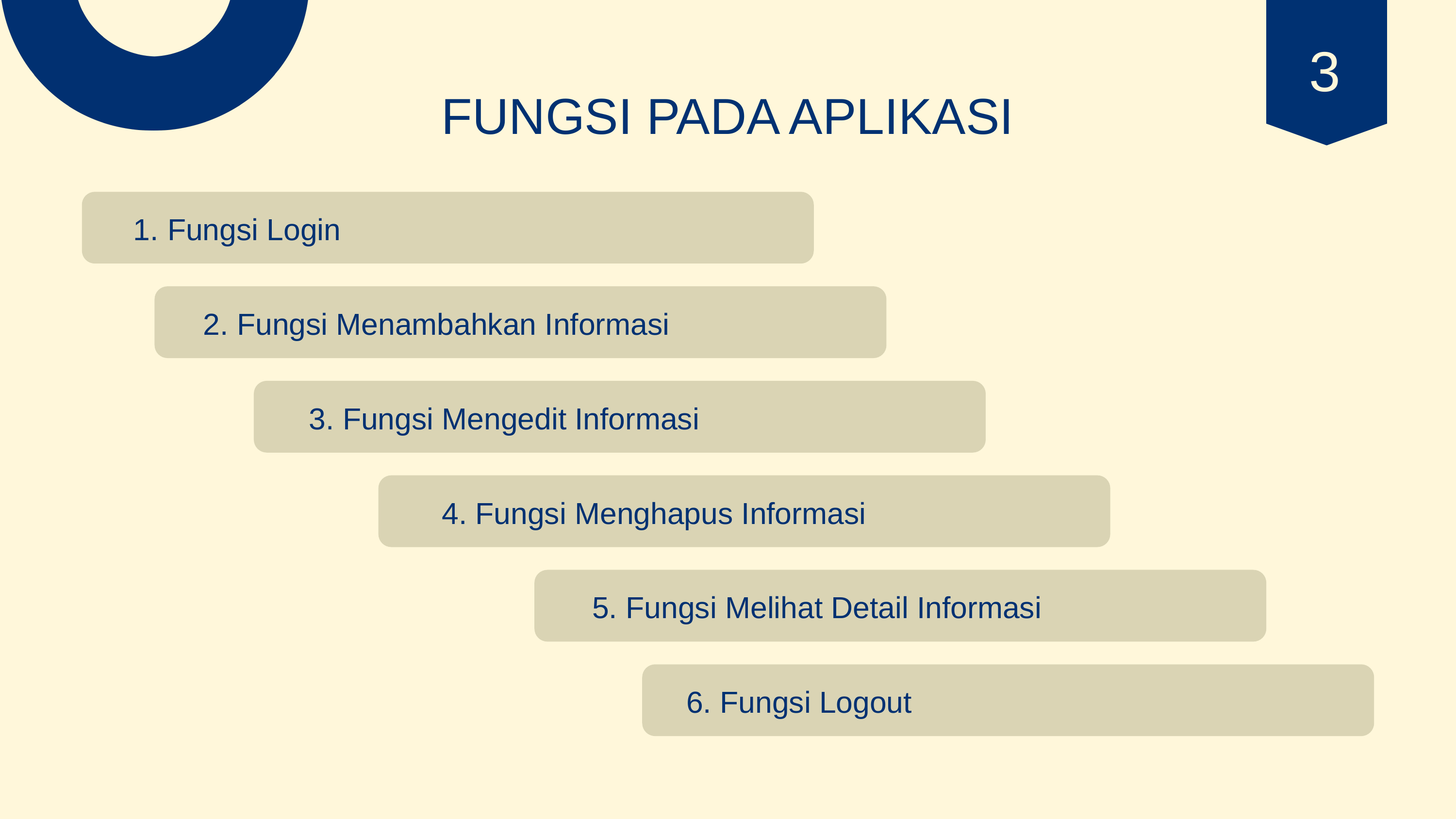

3
FUNGSI PADA APLIKASI

 Fungsi Login

2. Fungsi Menambahkan Informasi

3. Fungsi Mengedit Informasi

4. Fungsi Menghapus Informasi

5. Fungsi Melihat Detail Informasi

6. Fungsi Logout